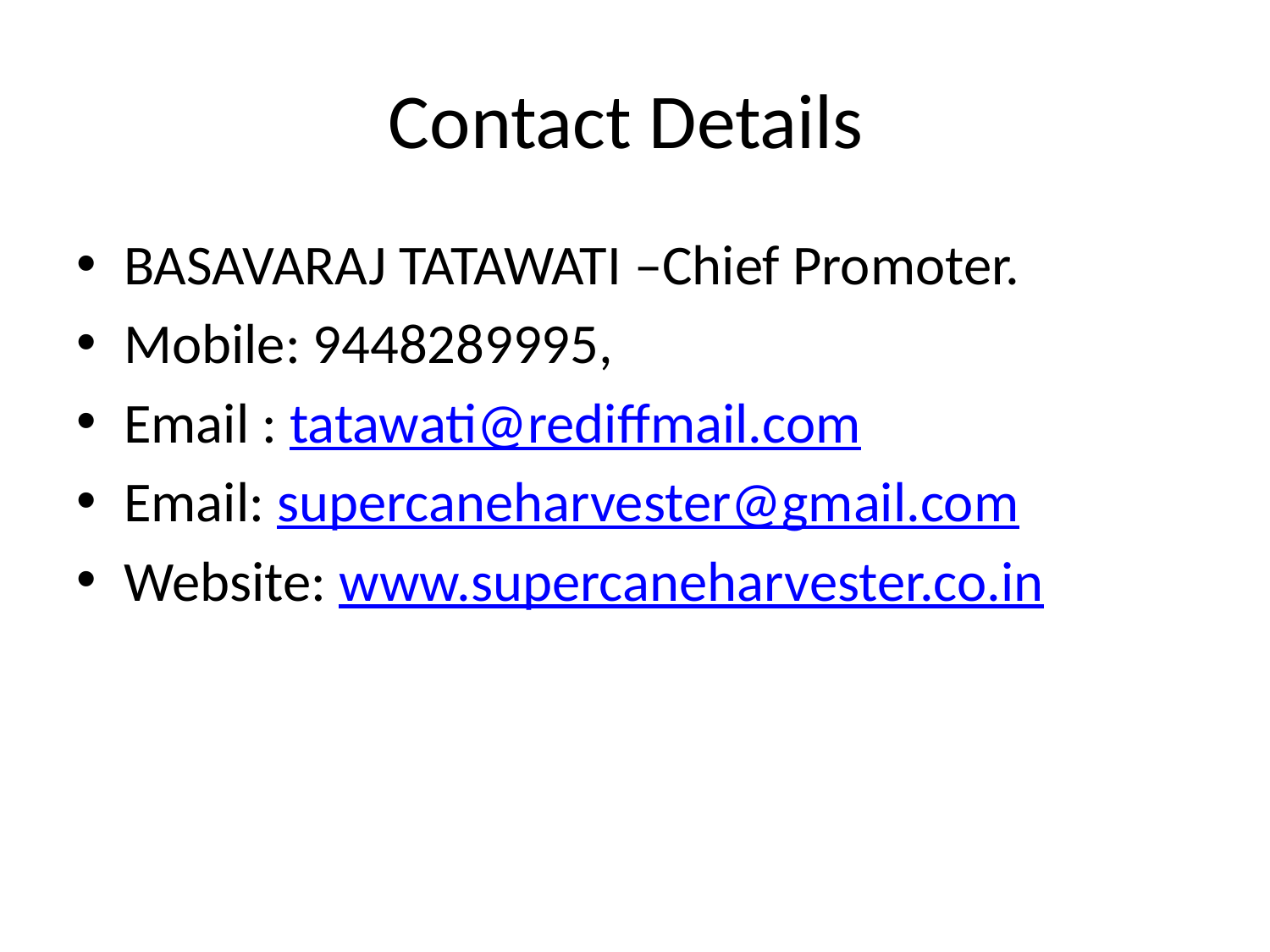

# Contact Details
BASAVARAJ TATAWATI –Chief Promoter.
Mobile: 9448289995,
Email : tatawati@rediffmail.com
Email: supercaneharvester@gmail.com
Website: www.supercaneharvester.co.in